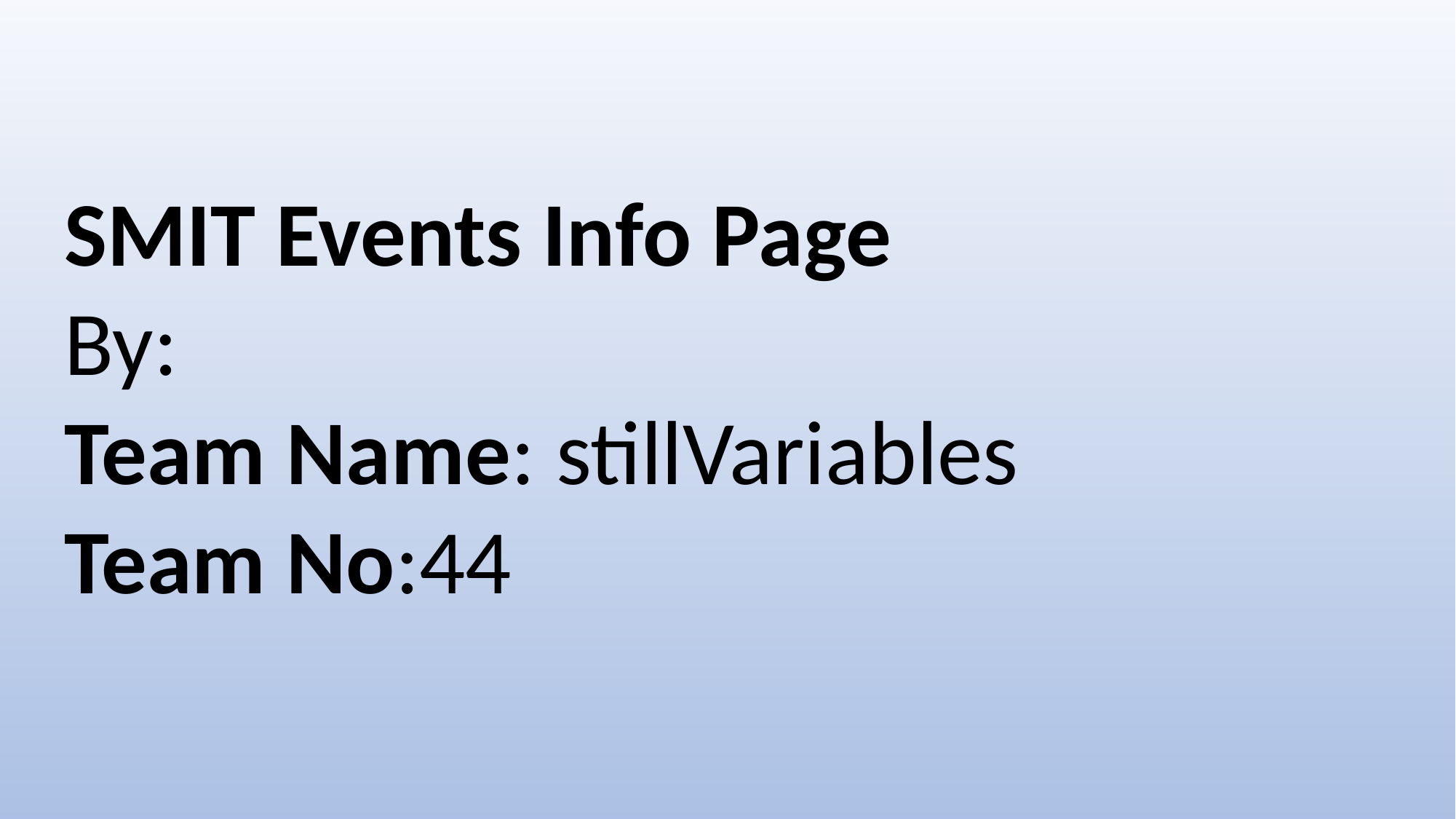

SMIT Events Info Page
 By:
 Team Name: stillVariables
 Team No:44